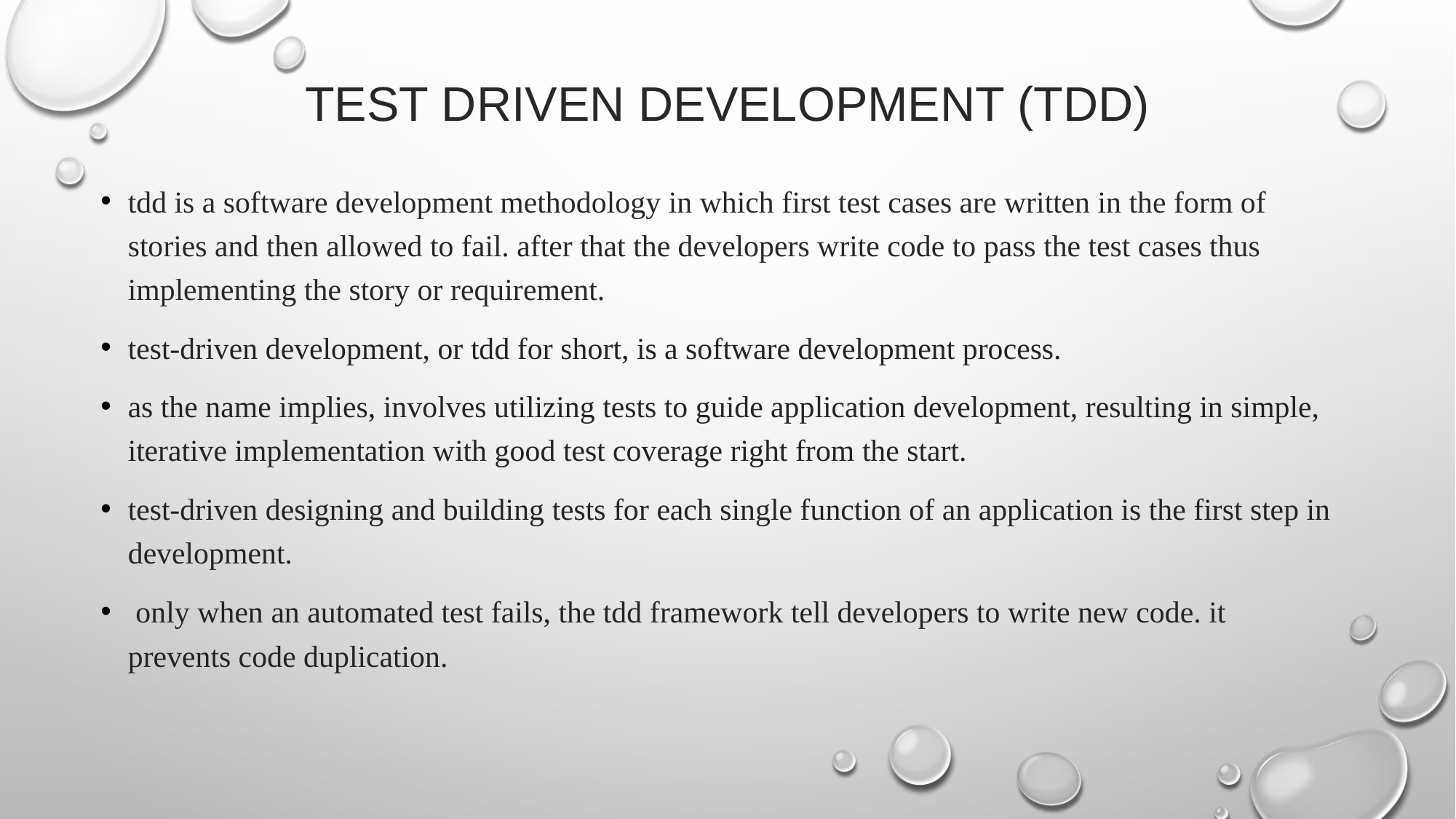

# Test Driven Development (TDD)
tdd is a software development methodology in which first test cases are written in the form of stories and then allowed to fail. after that the developers write code to pass the test cases thus implementing the story or requirement.
test-driven development, or tdd for short, is a software development process.
as the name implies, involves utilizing tests to guide application development, resulting in simple, iterative implementation with good test coverage right from the start.
test-driven designing and building tests for each single function of an application is the first step in development.
 only when an automated test fails, the tdd framework tell developers to write new code. it prevents code duplication.